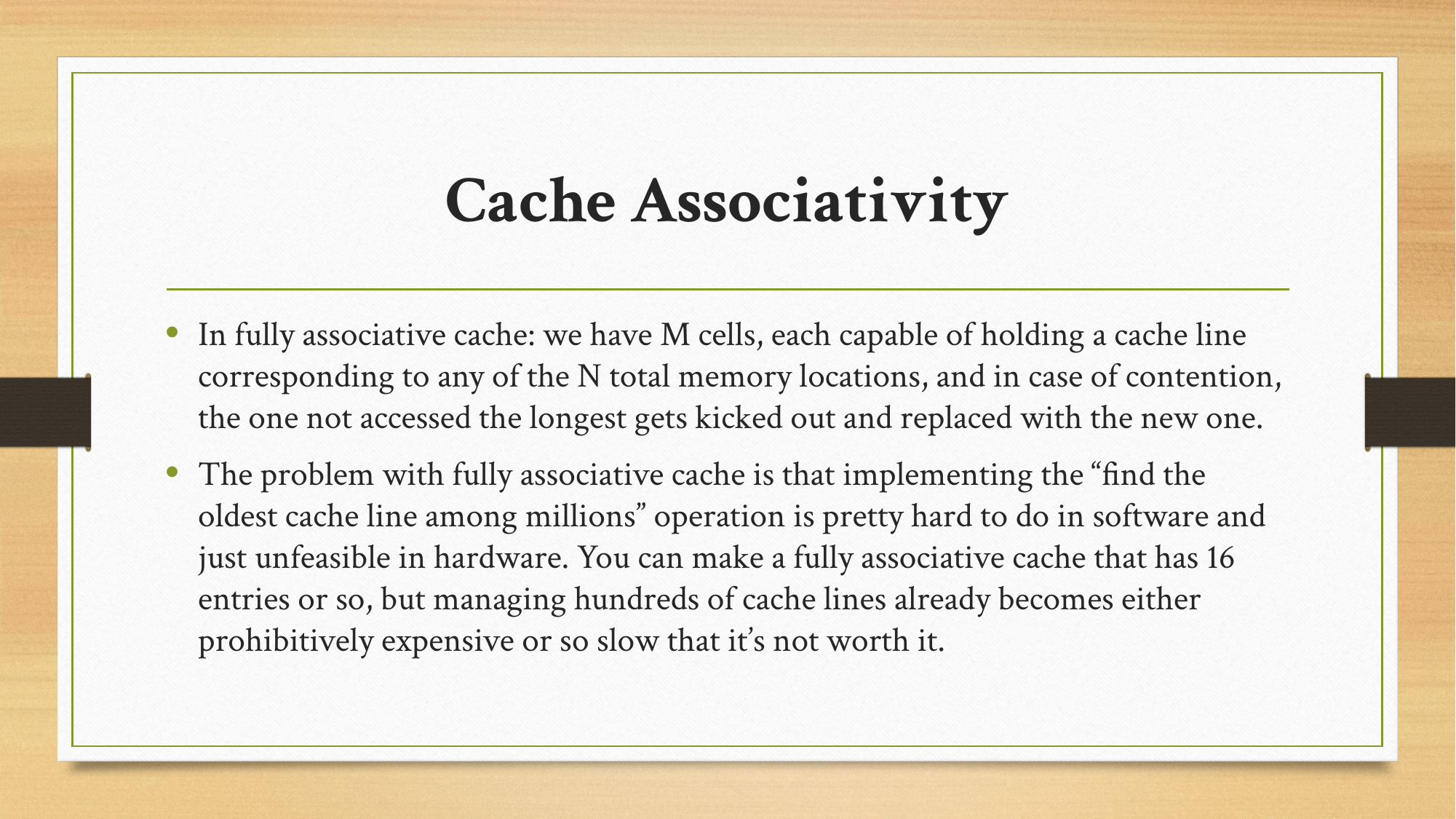

# Cache Associativity
In fully associative cache: we have M cells, each capable of holding a cache line corresponding to any of the N total memory locations, and in case of contention, the one not accessed the longest gets kicked out and replaced with the new one.
The problem with fully associative cache is that implementing the “find the oldest cache line among millions” operation is pretty hard to do in software and just unfeasible in hardware. You can make a fully associative cache that has 16 entries or so, but managing hundreds of cache lines already becomes either prohibitively expensive or so slow that it’s not worth it.